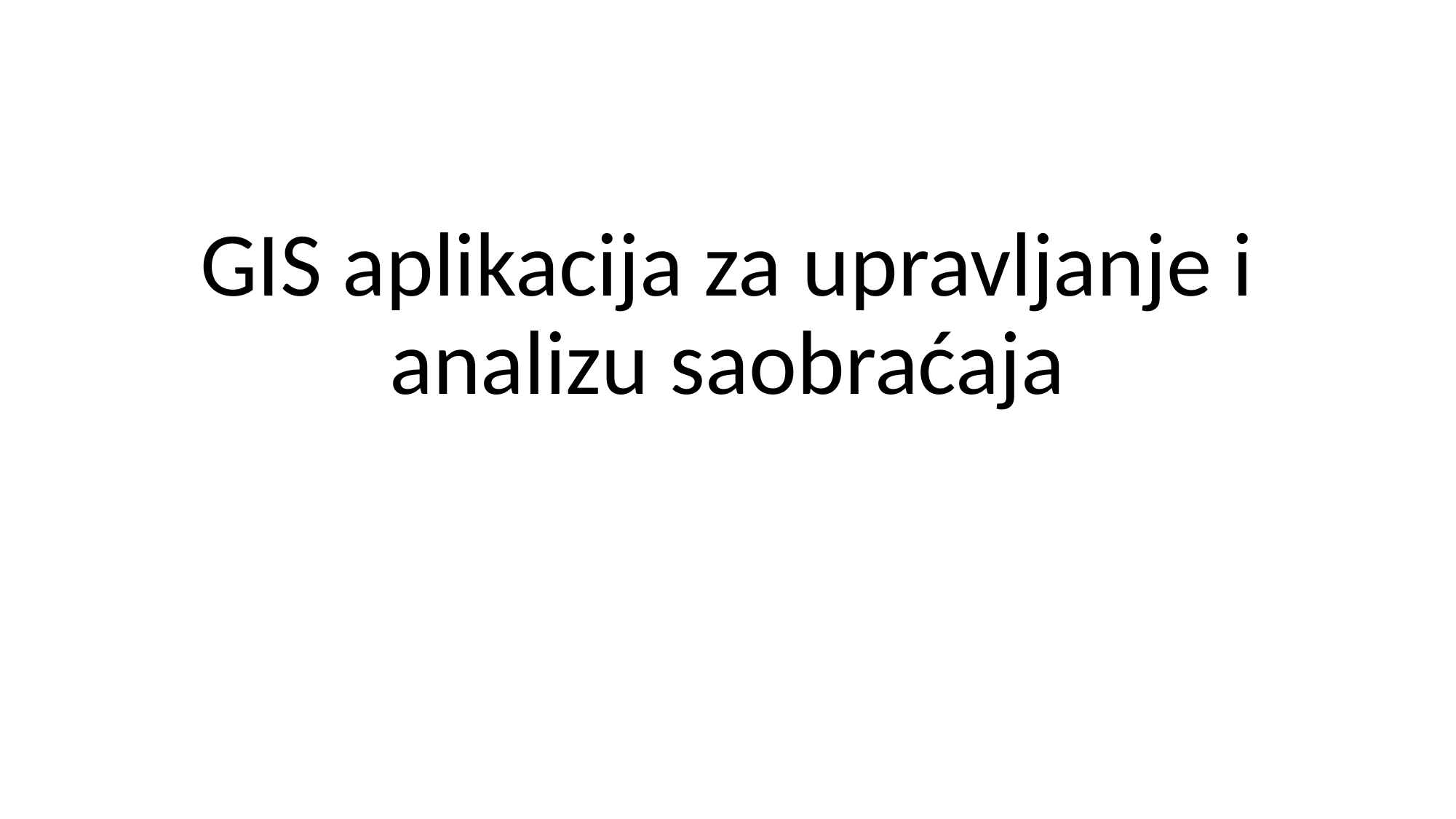

# GIS aplikacija za upravljanje i analizu saobraćaja